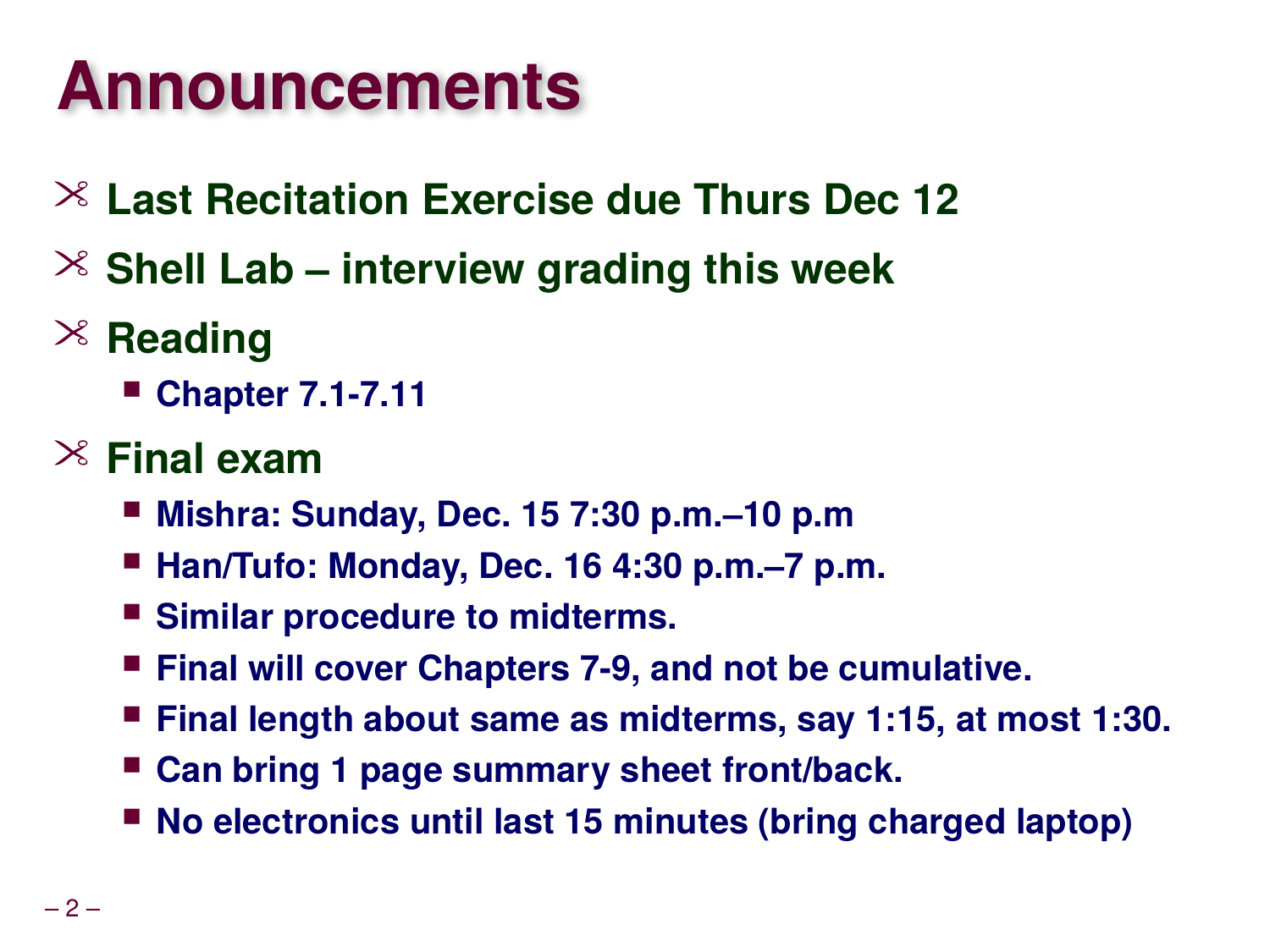

# Announcements
Last Recitation Exercise due Thurs Dec 12
Shell Lab – interview grading this week
Reading
Chapter 7.1-7.11
Final exam
Mishra: Sunday, Dec. 15 7:30 p.m.–10 p.m
Han/Tufo: Monday, Dec. 16 4:30 p.m.–7 p.m.
Similar procedure to midterms.
Final will cover Chapters 7-9, and not be cumulative.
Final length about same as midterms, say 1:15, at most 1:30.
Can bring 1 page summary sheet front/back.
No electronics until last 15 minutes (bring charged laptop)